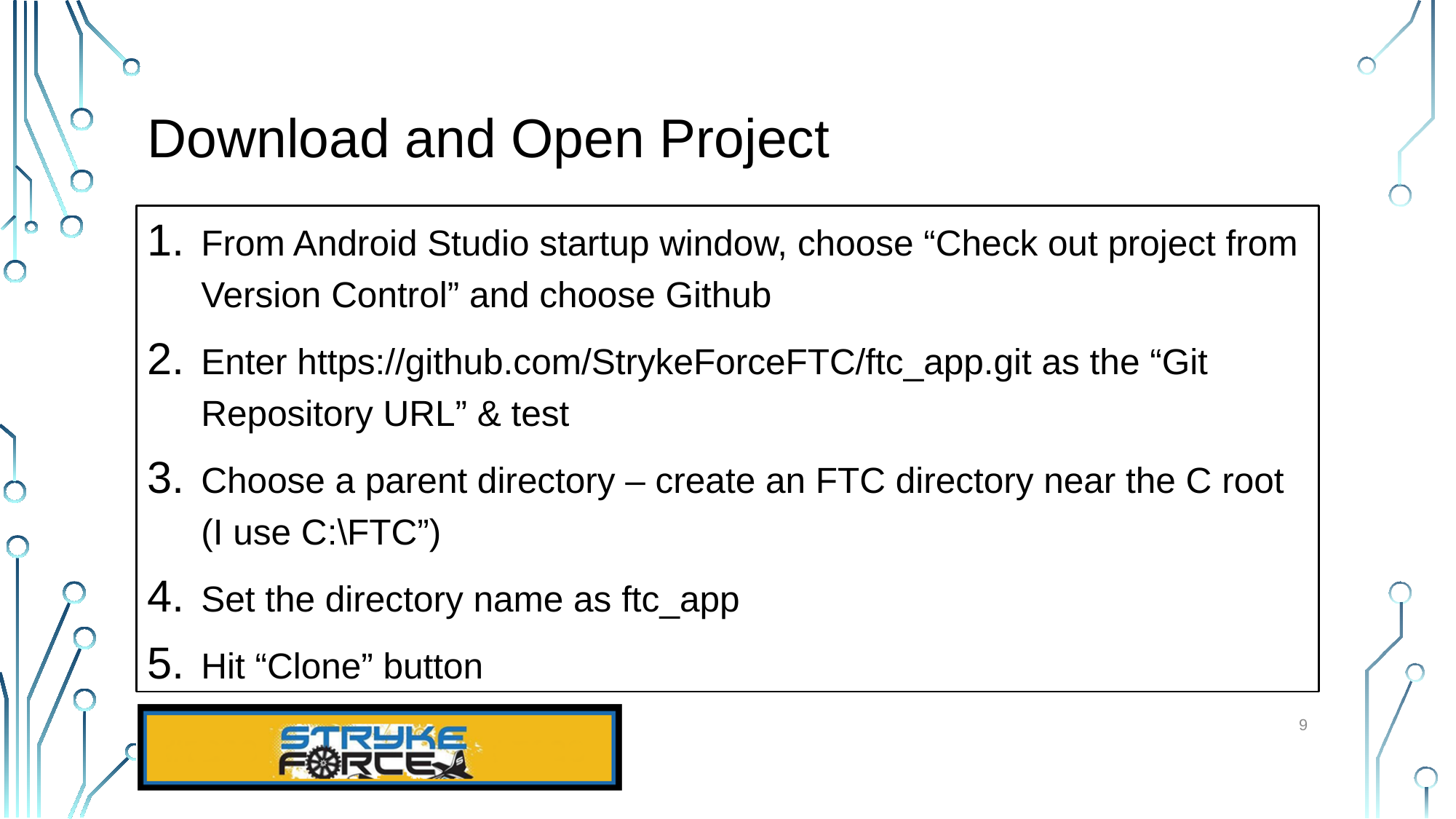

# Download and Open Project
From Android Studio startup window, choose “Check out project from Version Control” and choose Github
Enter https://github.com/StrykeForceFTC/ftc_app.git as the “Git Repository URL” & test
Choose a parent directory – create an FTC directory near the C root (I use C:\FTC”)
Set the directory name as ftc_app
Hit “Clone” button

9